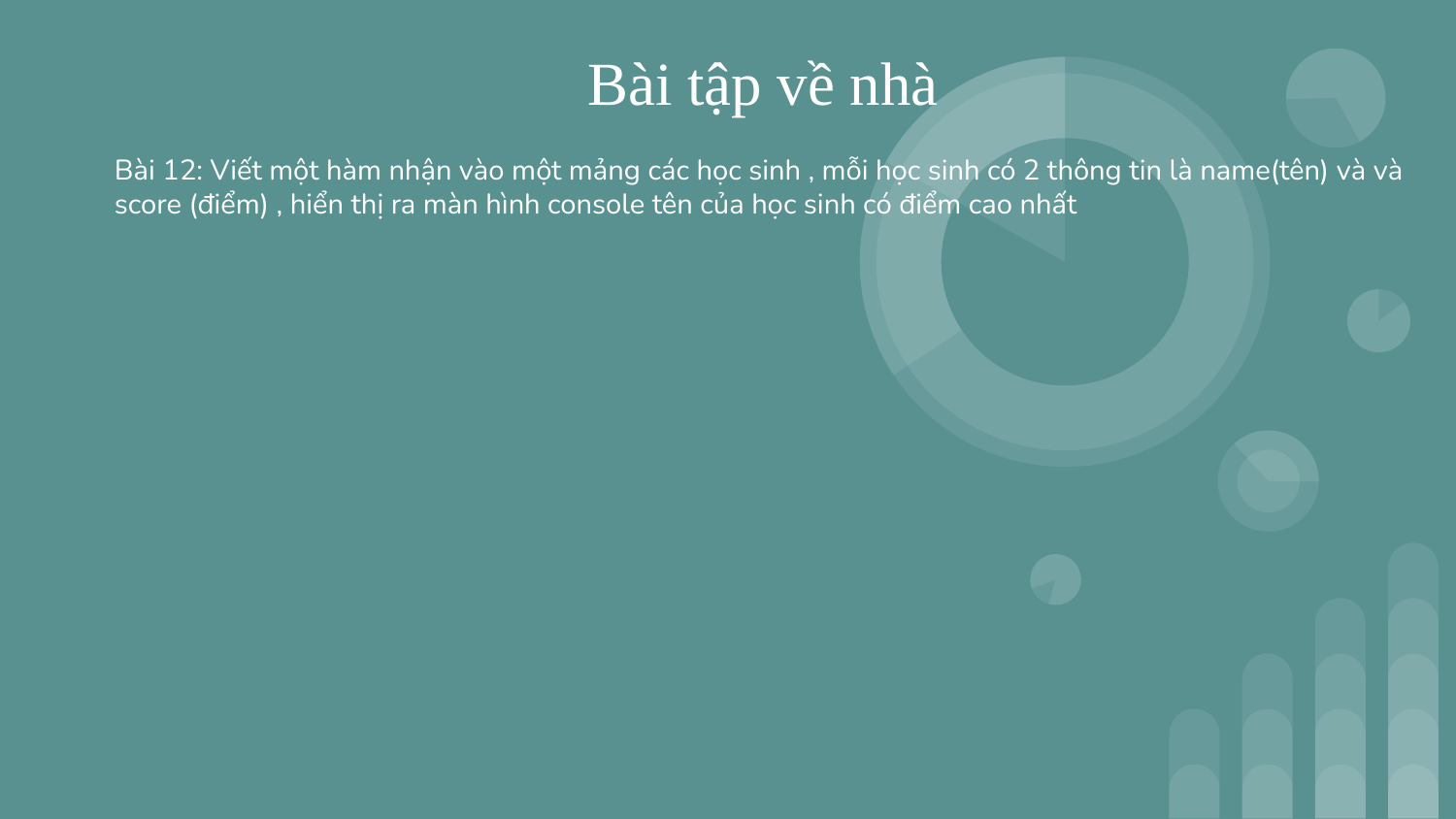

# Bài tập về nhà
Bài 12: Viết một hàm nhận vào một mảng các học sinh , mỗi học sinh có 2 thông tin là name(tên) và và score (điểm) , hiển thị ra màn hình console tên của học sinh có điểm cao nhất